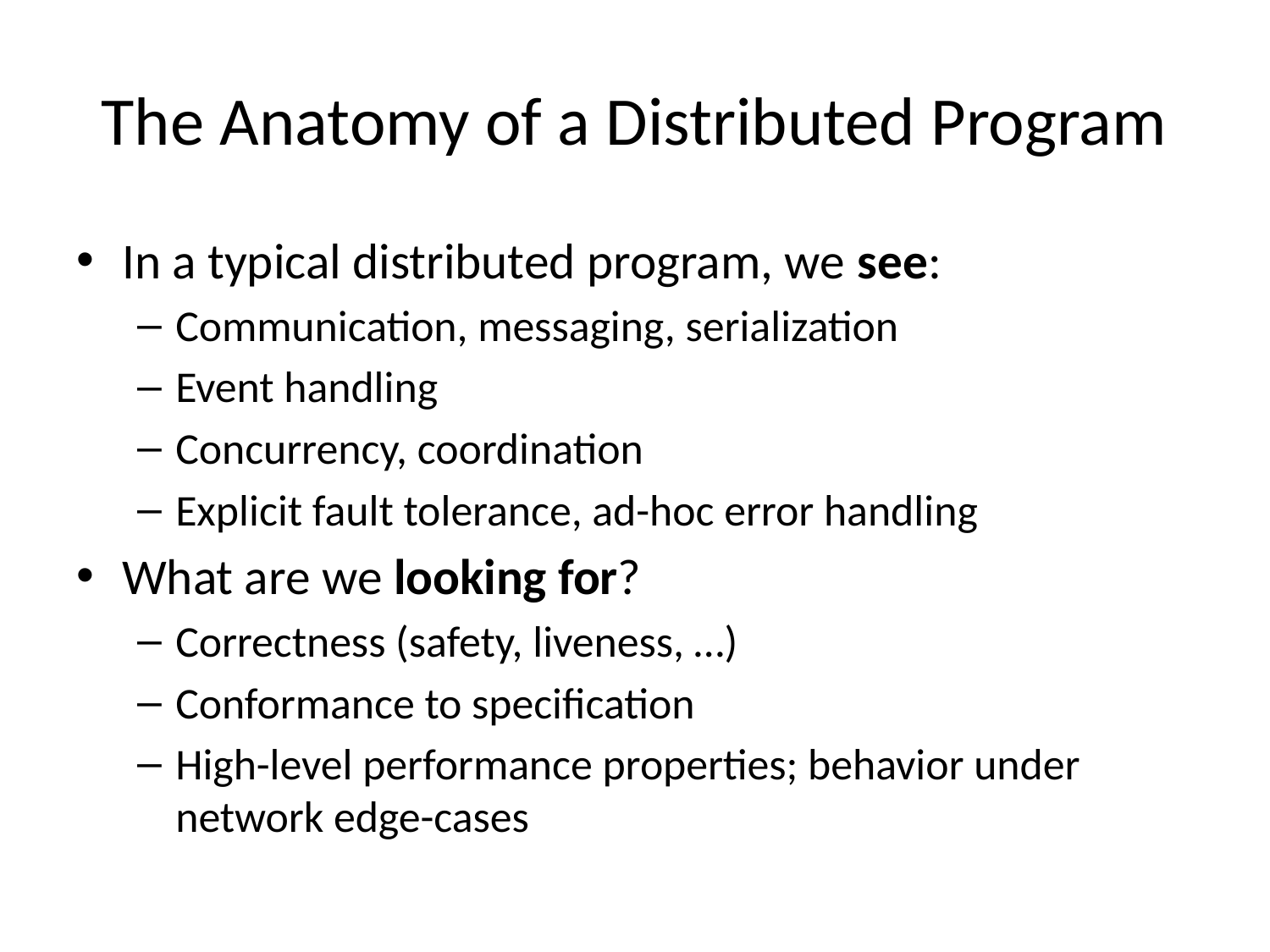

# The Anatomy of a Distributed Program
In a typical distributed program, we see:
Communication, messaging, serialization
Event handling
Concurrency, coordination
Explicit fault tolerance, ad-hoc error handling
What are we looking for?
Correctness (safety, liveness, …)
Conformance to specification
High-level performance properties; behavior under network edge-cases